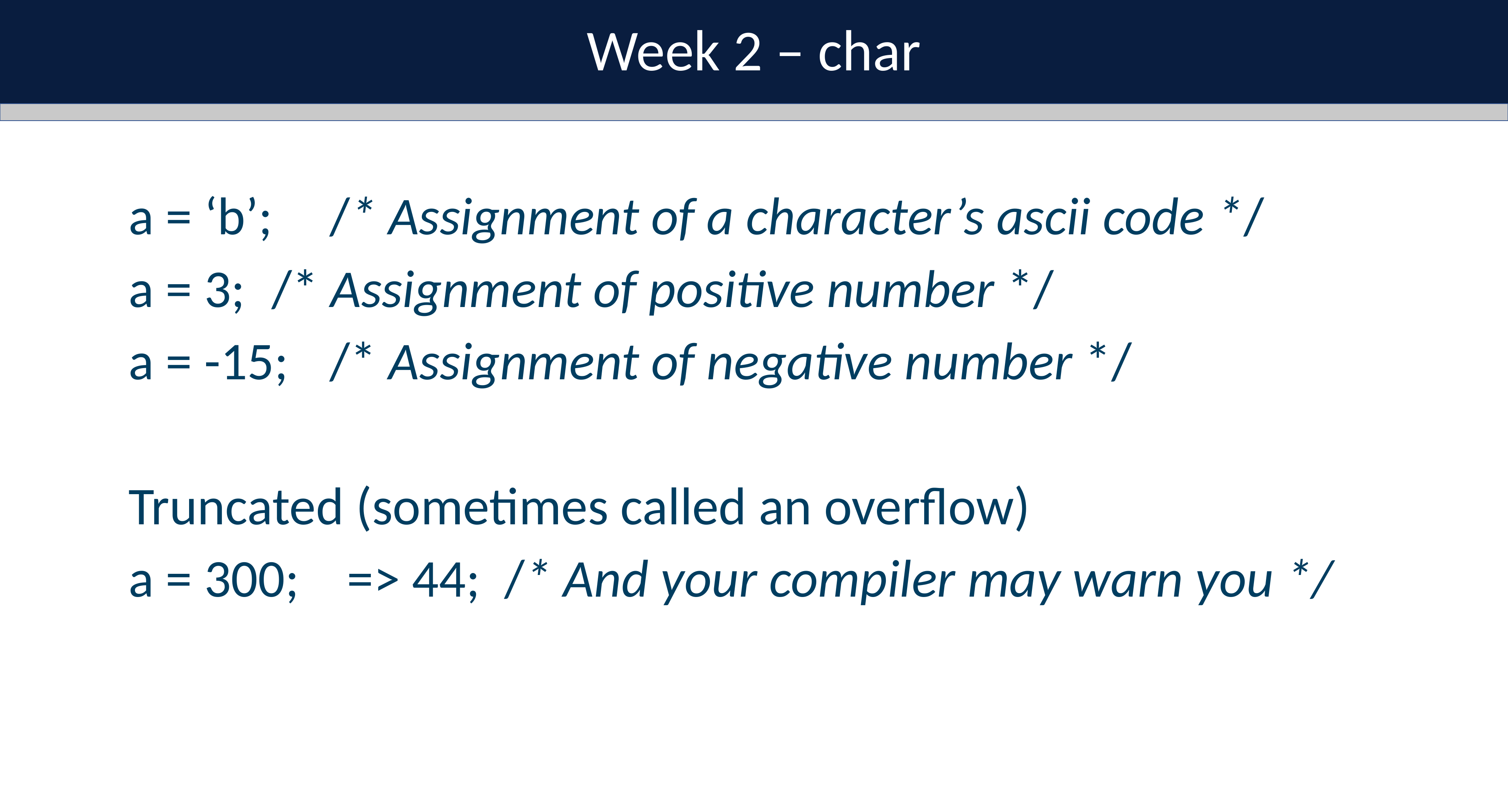

Week 2 – char

a = ‘b’; 	/* Assignment of a character’s ascii code */
a = 3;  	/* Assignment of positive number */
a = -15; 	/* Assignment of negative number */

Truncated (sometimes called an overflow)
a = 300;    => 44;  /* And your compiler may warn you */